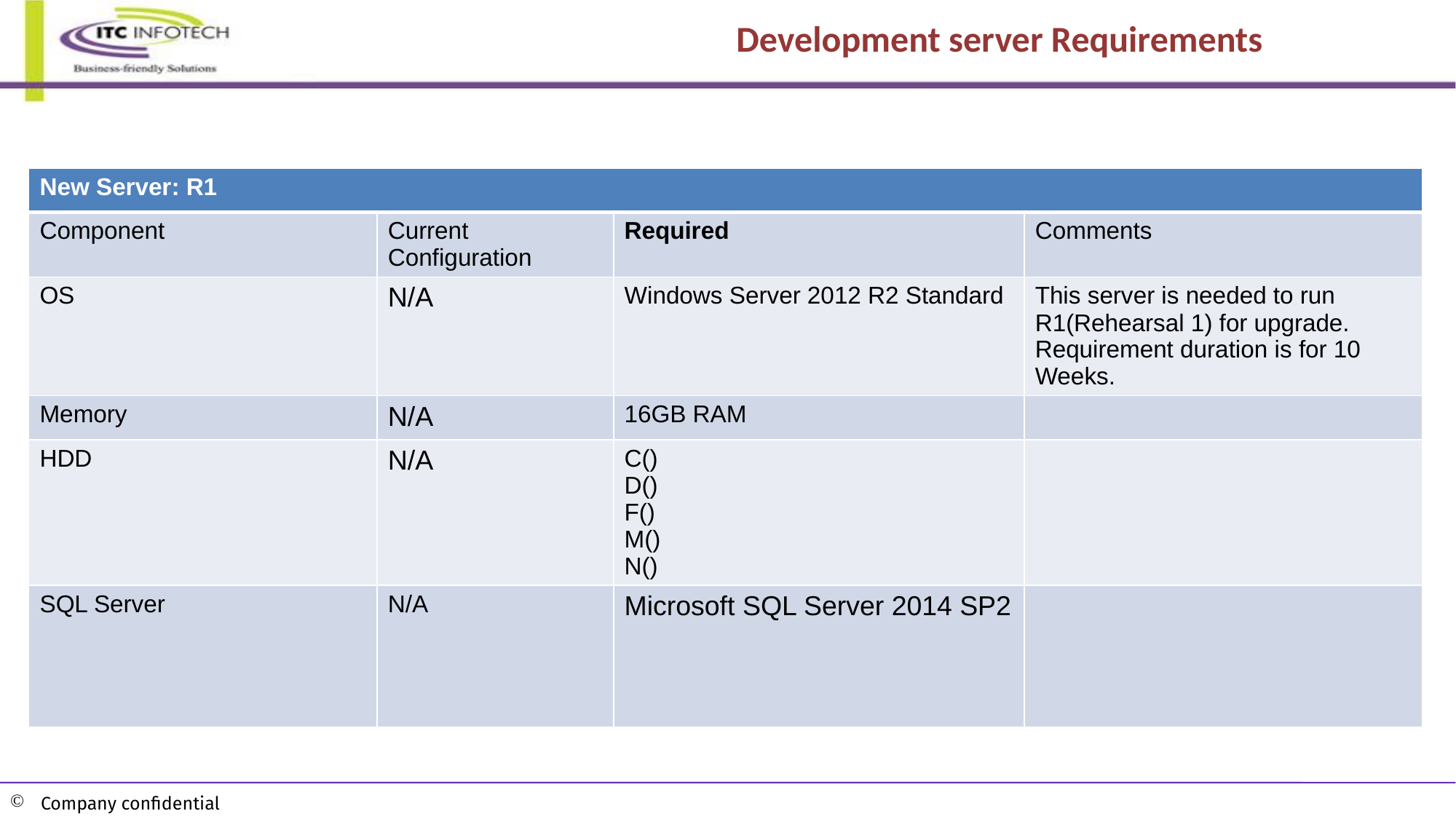

Development server Requirements
| New Server: R1 |  |  |  |
| --- | --- | --- | --- |
| Component | Current Configuration | Required | Comments |
| OS | N/A | Windows Server 2012 R2 Standard | This server is needed to run R1(Rehearsal 1) for upgrade. Requirement duration is for 10 Weeks. |
| Memory | N/A | 16GB RAM |  |
| HDD | N/A | C() D() F() M() N() |  |
| SQL Server | N/A | Microsoft SQL Server 2014 SP2 |  |